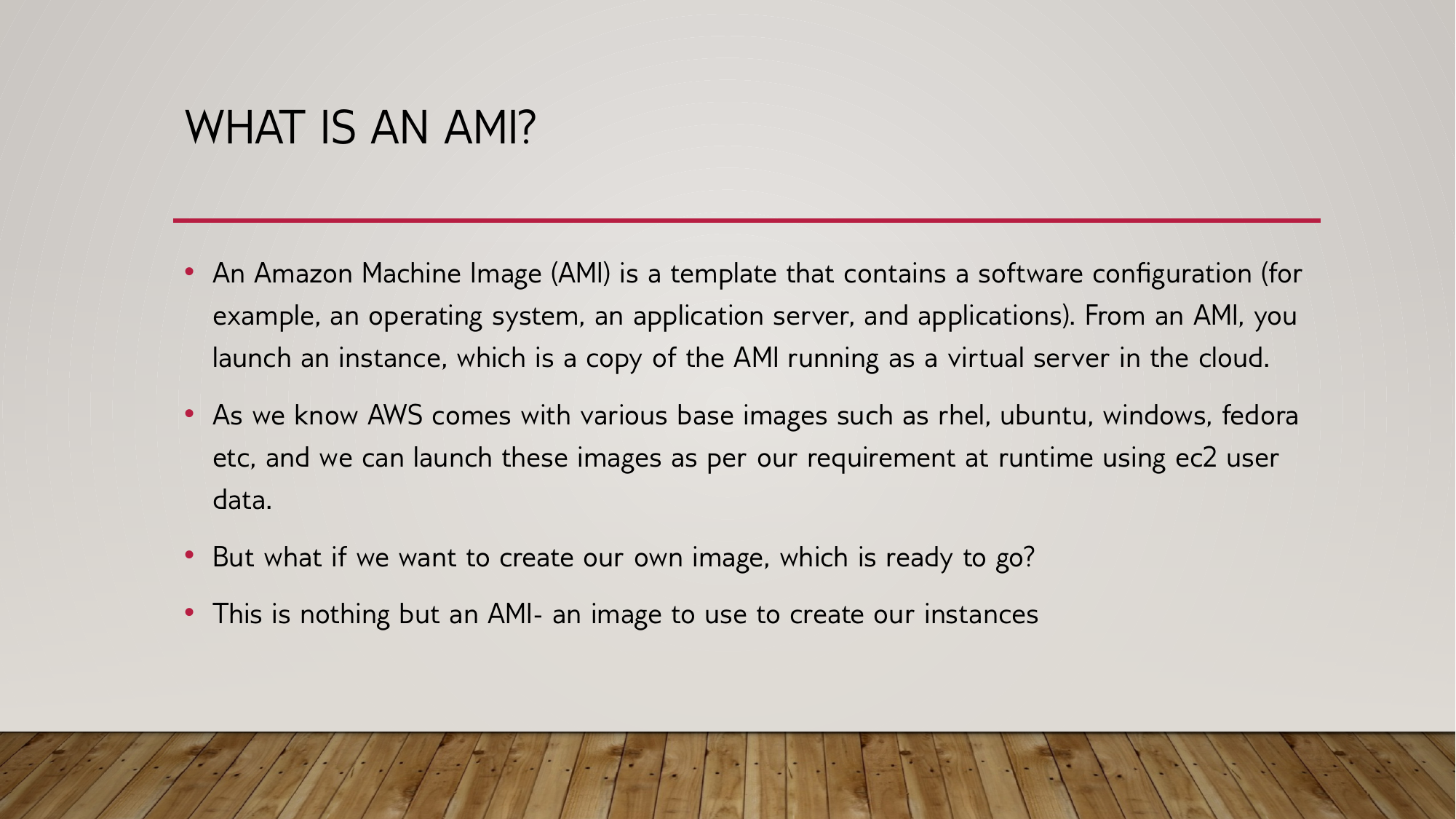

# What is an AMI?
An Amazon Machine Image (AMI) is a template that contains a software configuration (for example, an operating system, an application server, and applications). From an AMI, you launch an instance, which is a copy of the AMI running as a virtual server in the cloud.
As we know AWS comes with various base images such as rhel, ubuntu, windows, fedora etc, and we can launch these images as per our requirement at runtime using ec2 user data.
But what if we want to create our own image, which is ready to go?
This is nothing but an AMI- an image to use to create our instances